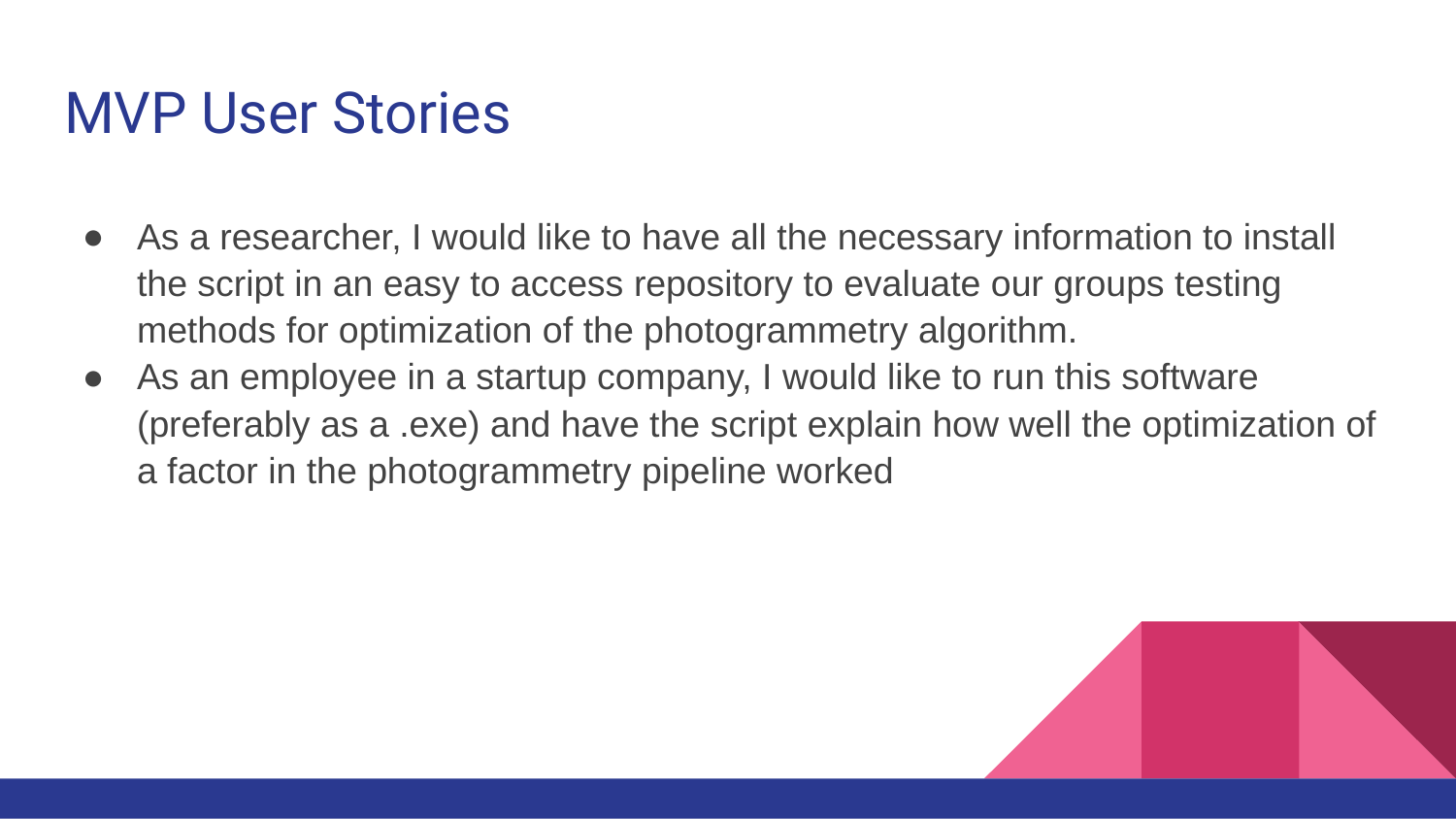

# MVP User Stories
As a researcher, I would like to have all the necessary information to install the script in an easy to access repository to evaluate our groups testing methods for optimization of the photogrammetry algorithm.
As an employee in a startup company, I would like to run this software (preferably as a .exe) and have the script explain how well the optimization of a factor in the photogrammetry pipeline worked